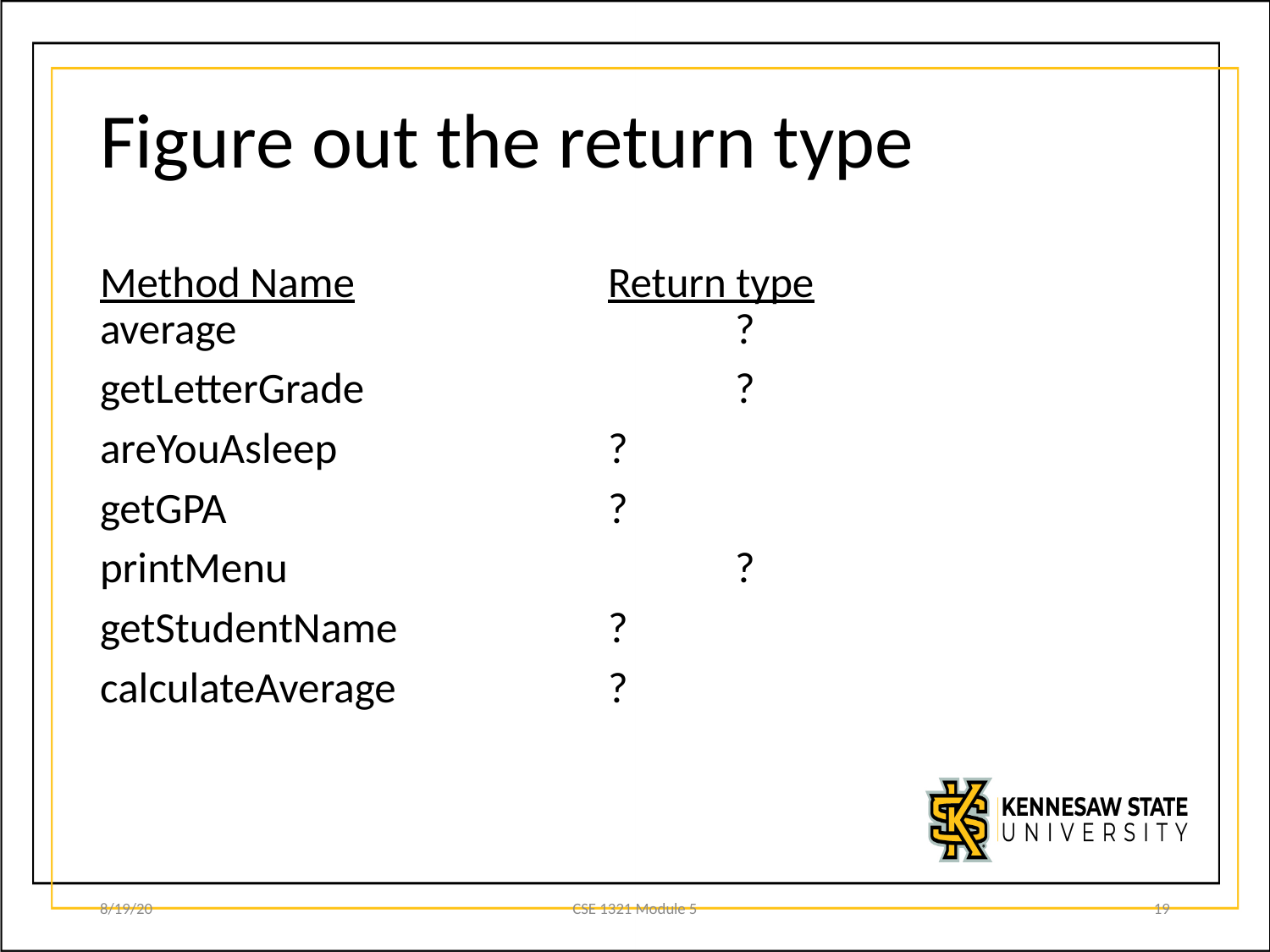

# Figure out the return type
Method Name		Return type
average				?
getLetterGrade			?
areYouAsleep			?
getGPA				?
printMenu				?
getStudentName		?
calculateAverage		?

8/19/20
CSE 1321 Module 5
19